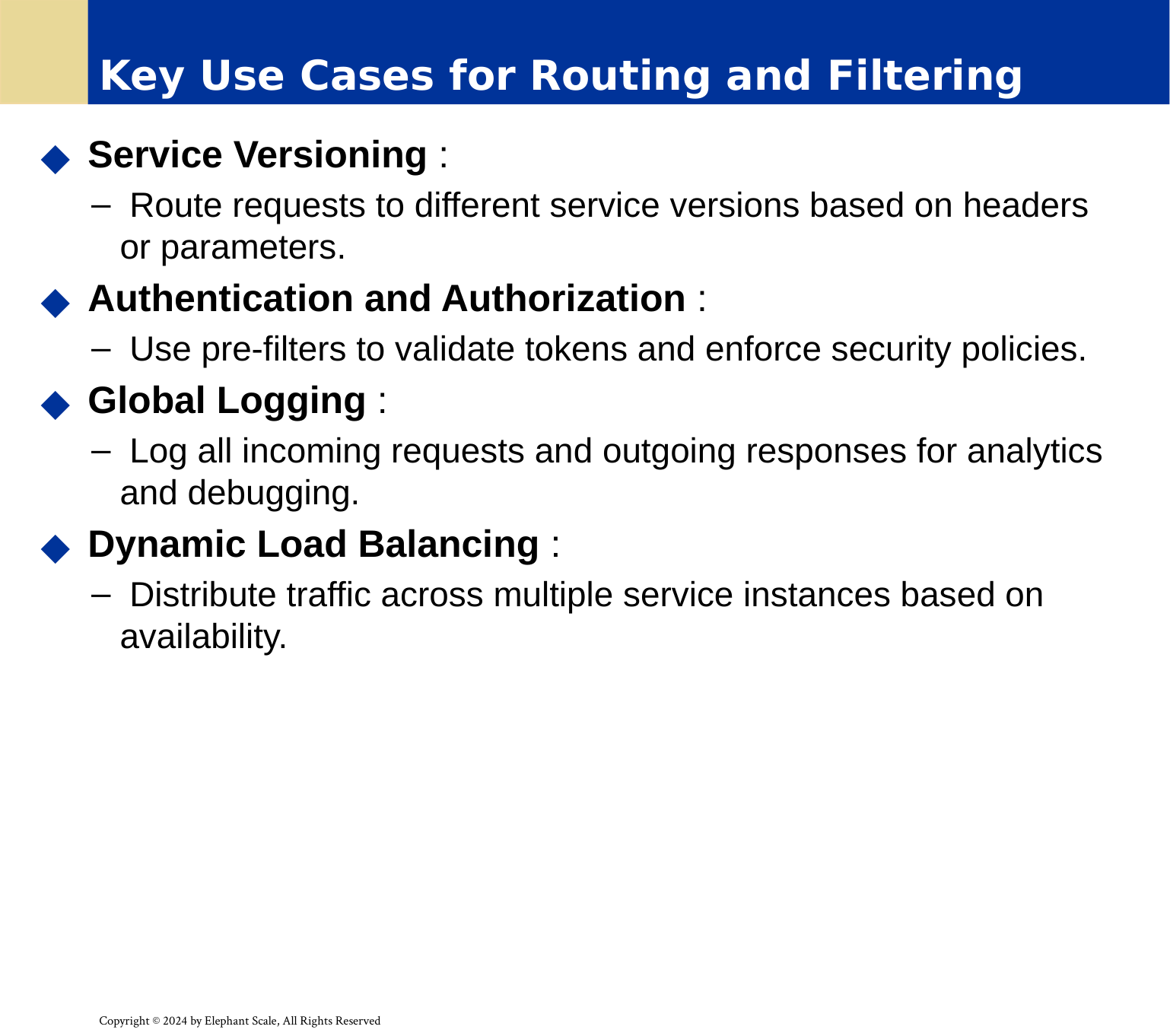

# Key Use Cases for Routing and Filtering
 Service Versioning :
 Route requests to different service versions based on headers or parameters.
 Authentication and Authorization :
 Use pre-filters to validate tokens and enforce security policies.
 Global Logging :
 Log all incoming requests and outgoing responses for analytics and debugging.
 Dynamic Load Balancing :
 Distribute traffic across multiple service instances based on availability.
Copyright © 2024 by Elephant Scale, All Rights Reserved